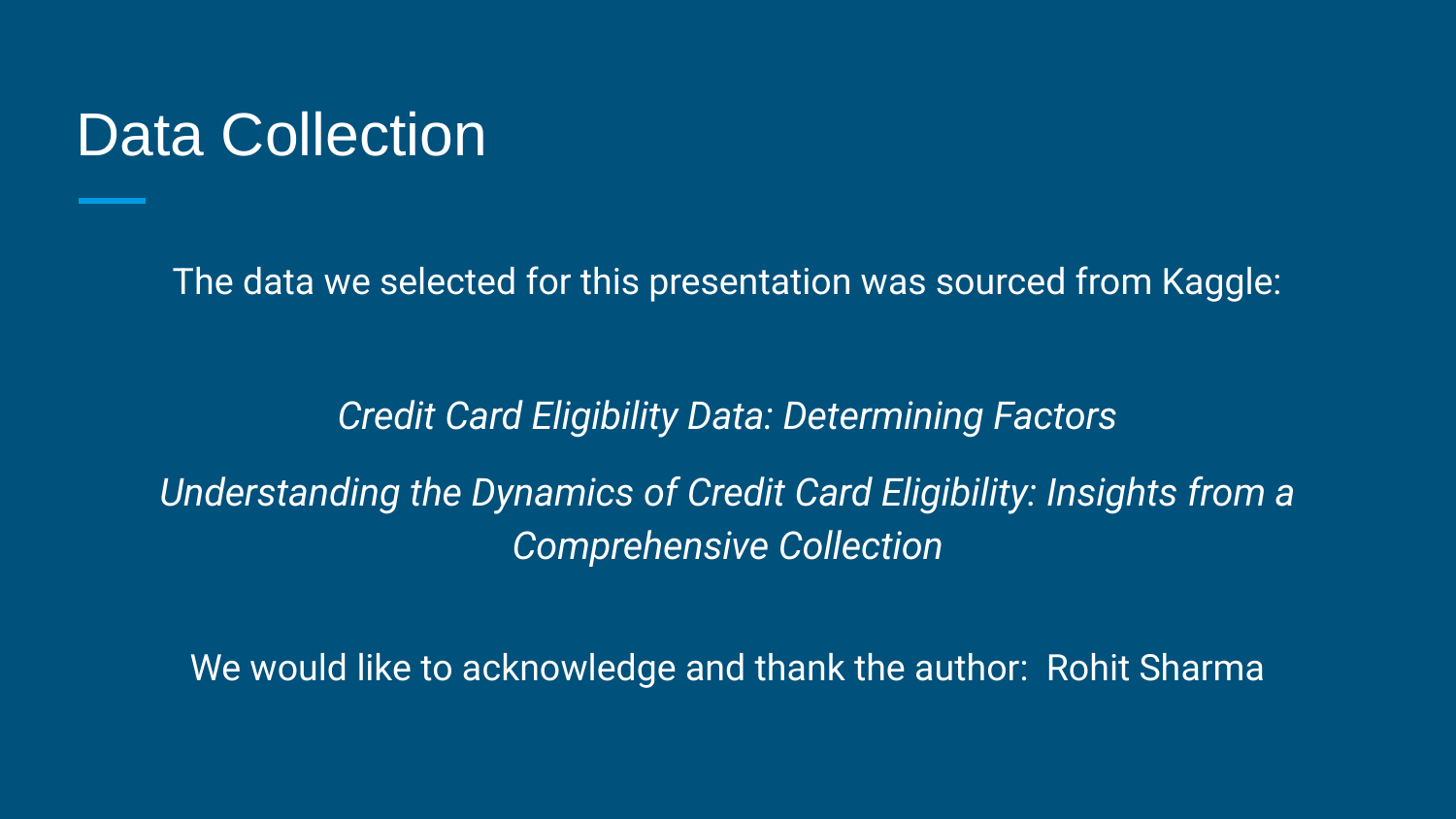

# Data Collection
The data we selected for this presentation was sourced from Kaggle:

Credit Card Eligibility Data: Determining Factors
Understanding the Dynamics of Credit Card Eligibility: Insights from a Comprehensive Collection

We would like to acknowledge and thank the author:  Rohit Sharma